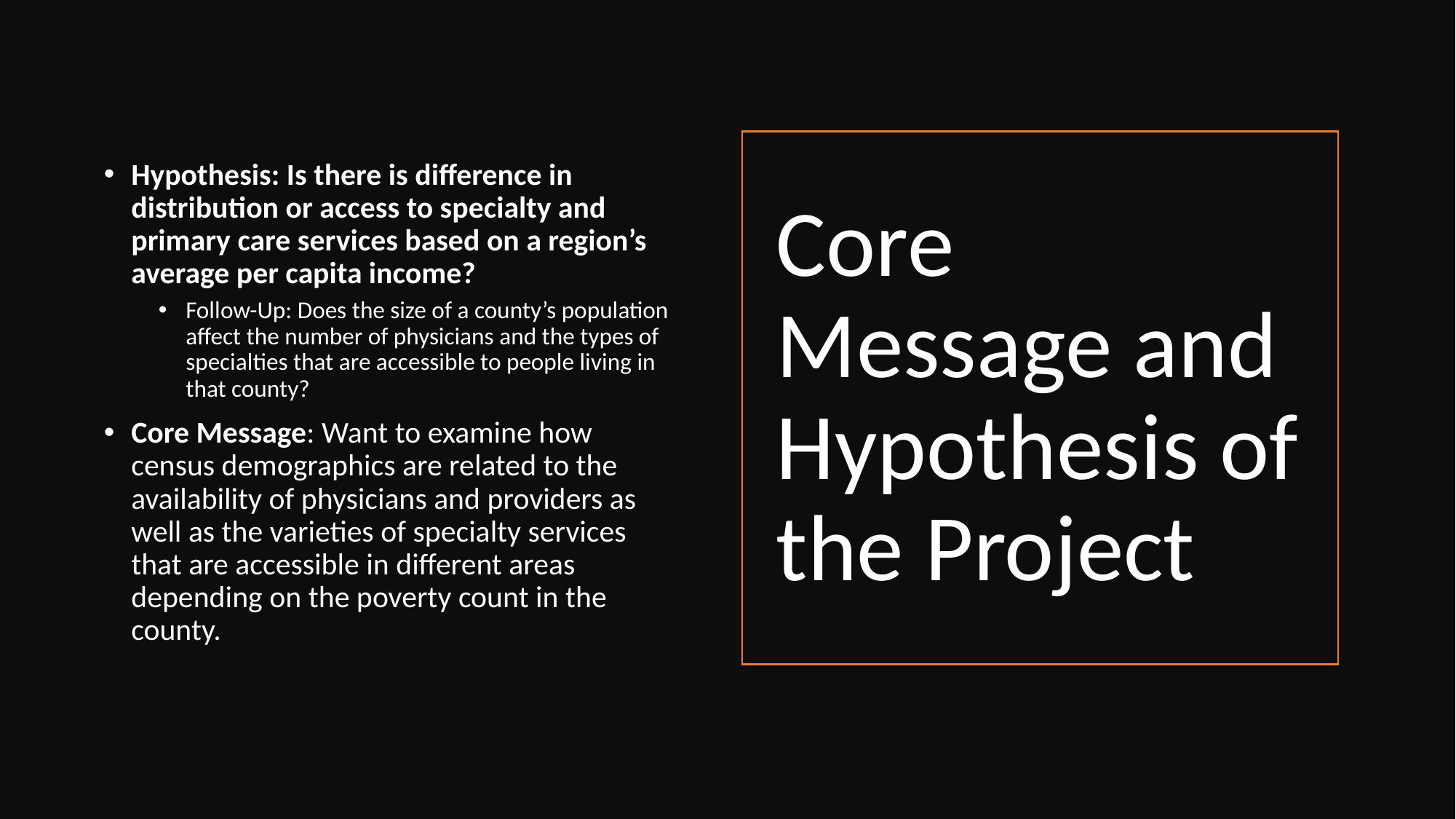

Hypothesis: Is there is difference in distribution or access to specialty and primary care services based on a region’s average per capita income?
Follow-Up: Does the size of a county’s population affect the number of physicians and the types of specialties that are accessible to people living in that county?
Core Message: Want to examine how census demographics are related to the availability of physicians and providers as well as the varieties of specialty services that are accessible in different areas depending on the poverty count in the county.

# Core Message and Hypothesis of the Project